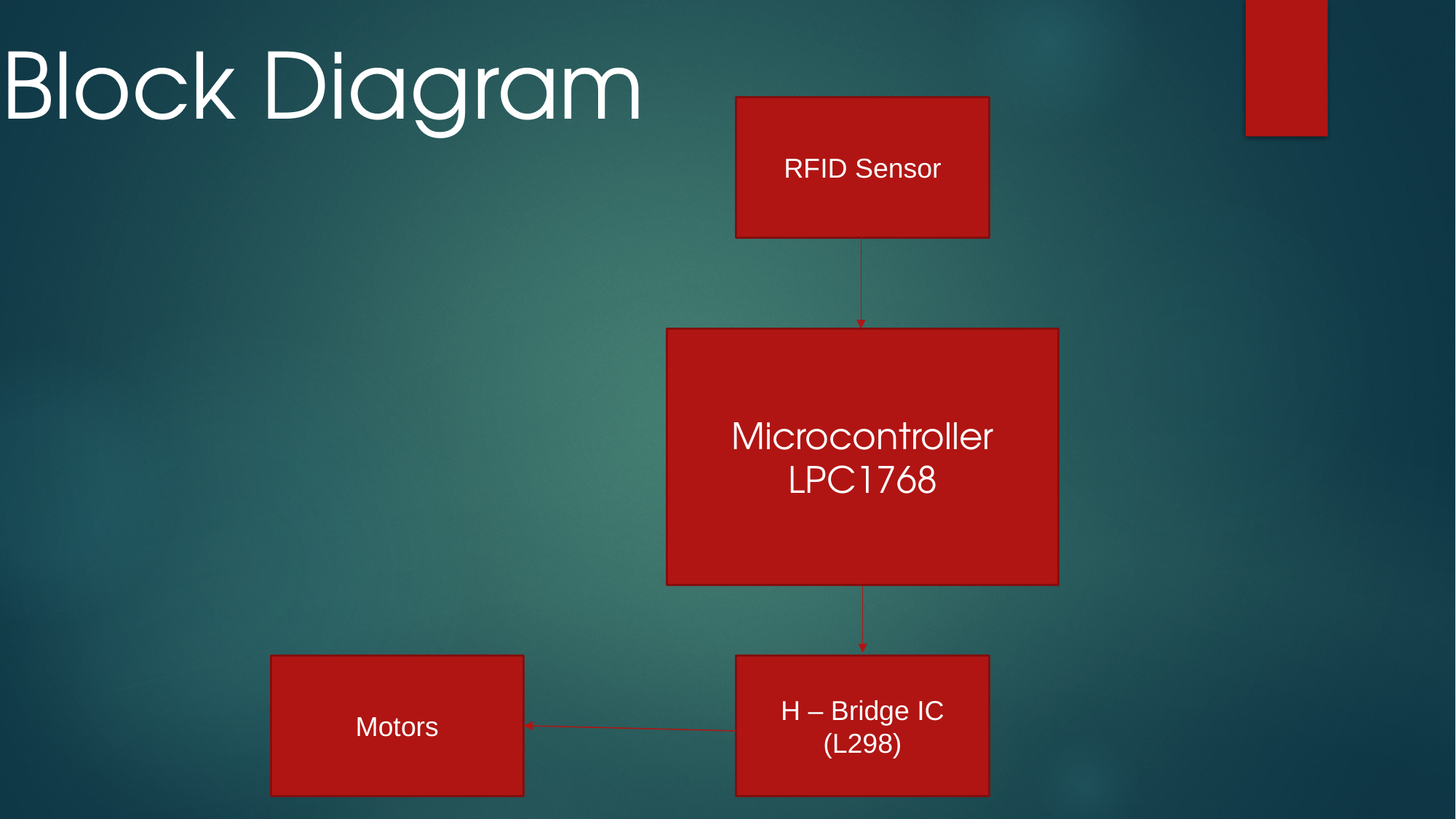

Block Diagram
RFID Sensor
Microcontroller
LPC1768
Motors
H – Bridge IC
(L298)